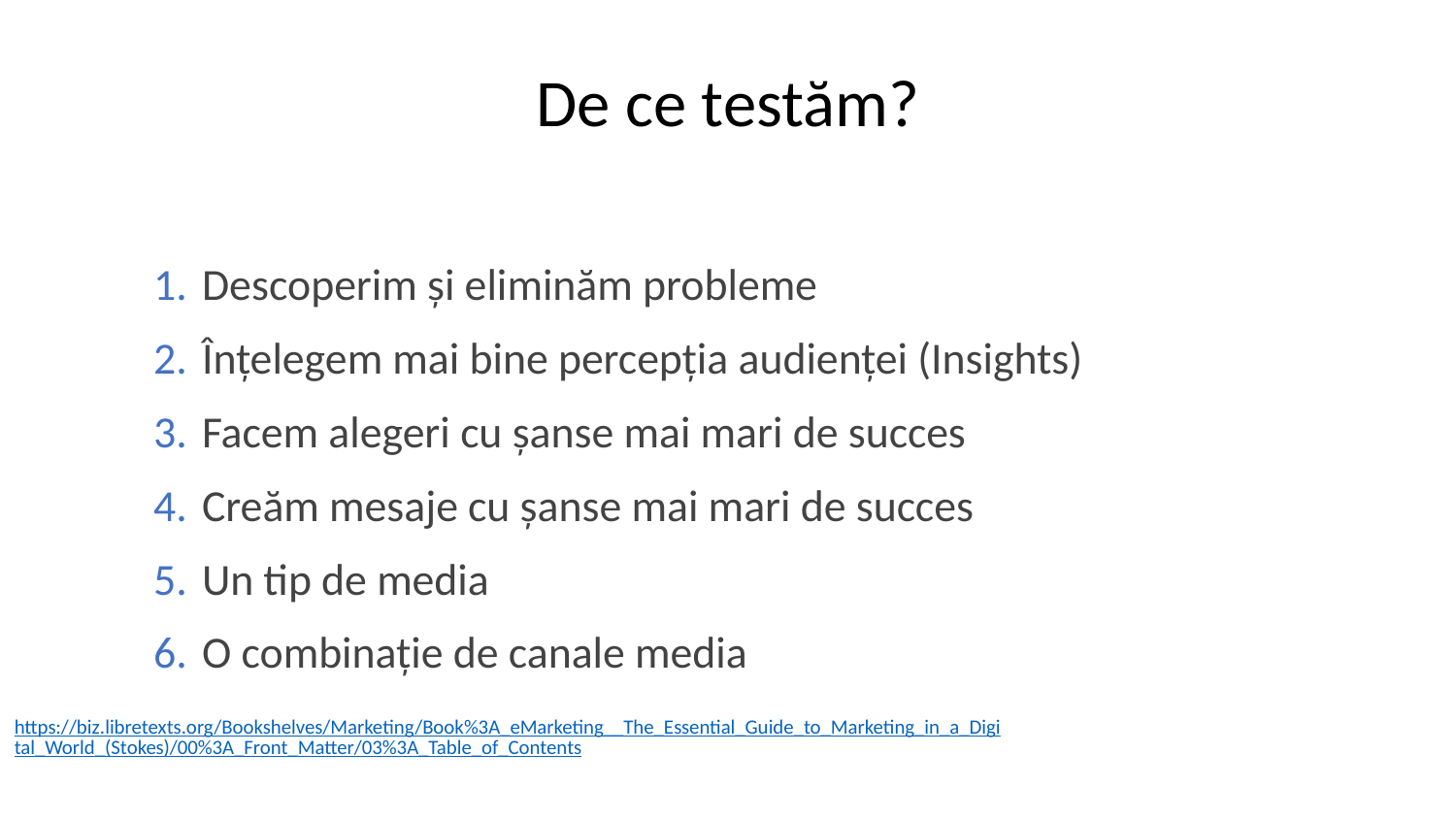

# De ce testăm?

Descoperim și eliminăm probleme
Înțelegem mai bine percepția audienței (Insights)
Facem alegeri cu șanse mai mari de succes
Creăm mesaje cu șanse mai mari de succes
Un tip de media
O combinație de canale media

https://biz.libretexts.org/Bookshelves/Marketing/Book%3A_eMarketing__The_Essential_Guide_to_Marketing_in_a_Digital_World_(Stokes)/00%3A_Front_Matter/03%3A_Table_of_Contents